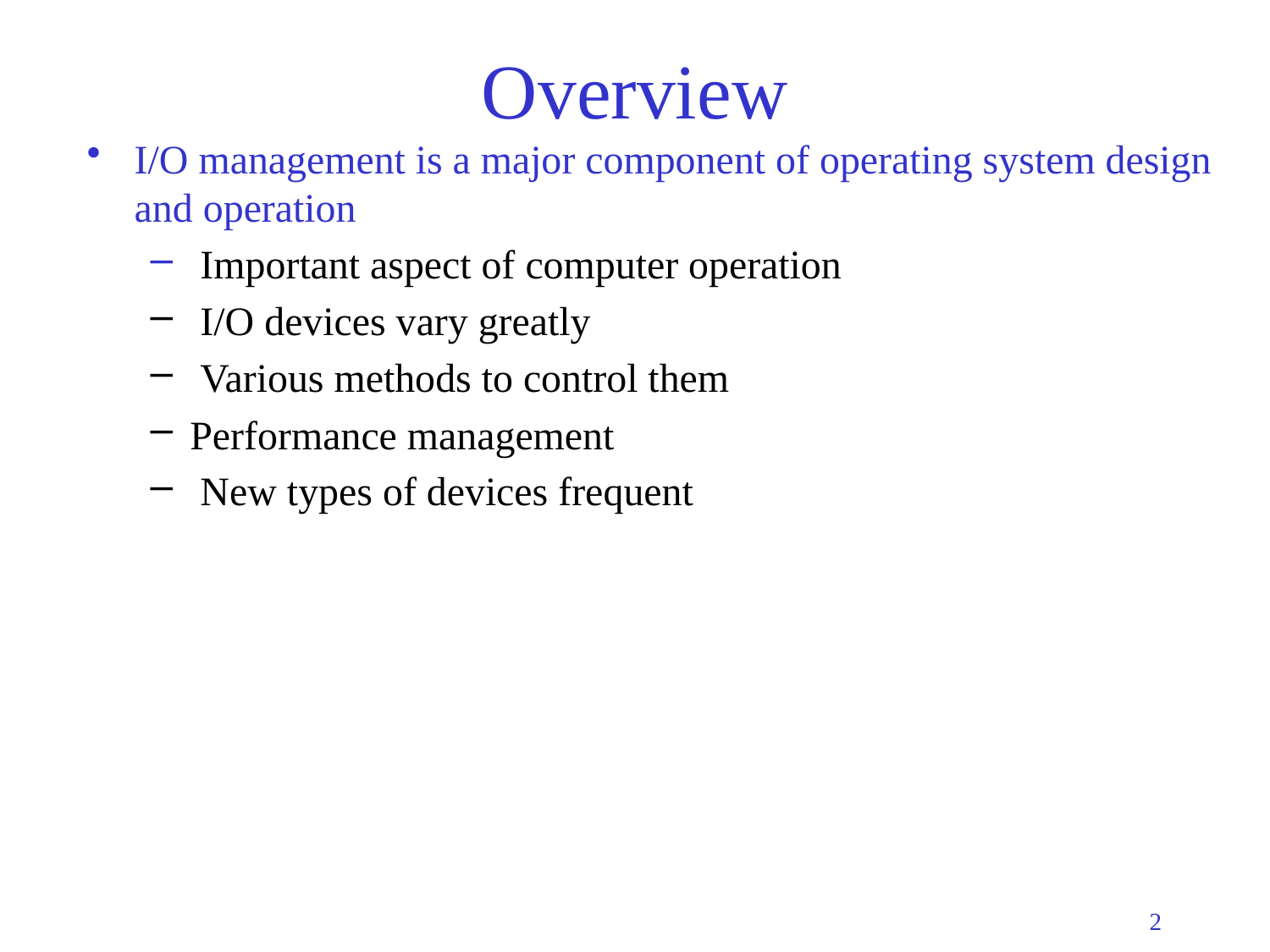

# Overview
I/O management is a major component of operating system design and operation
 Important aspect of computer operation
 I/O devices vary greatly
 Various methods to control them
Performance management
 New types of devices frequent

2